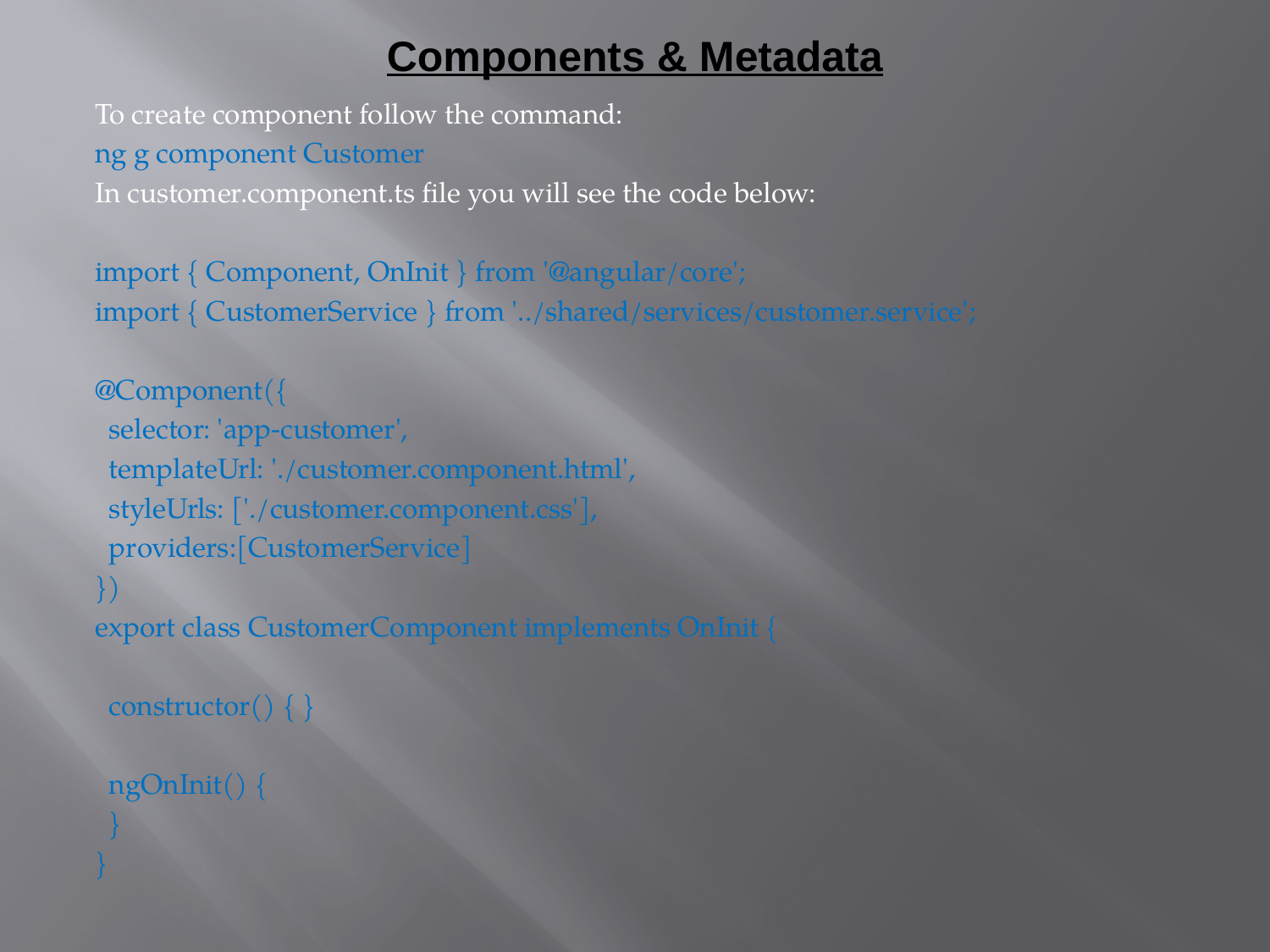

# Components & Metadata
To create component follow the command:
ng g component Customer
In customer.component.ts file you will see the code below:

import { Component, OnInit } from '@angular/core';
import { CustomerService } from '../shared/services/customer.service';

@Component({
  selector: 'app-customer',
  templateUrl: './customer.component.html',
  styleUrls: ['./customer.component.css'],
  providers:[CustomerService]
})
export class CustomerComponent implements OnInit {

  constructor() { }

  ngOnInit() {
  }
}